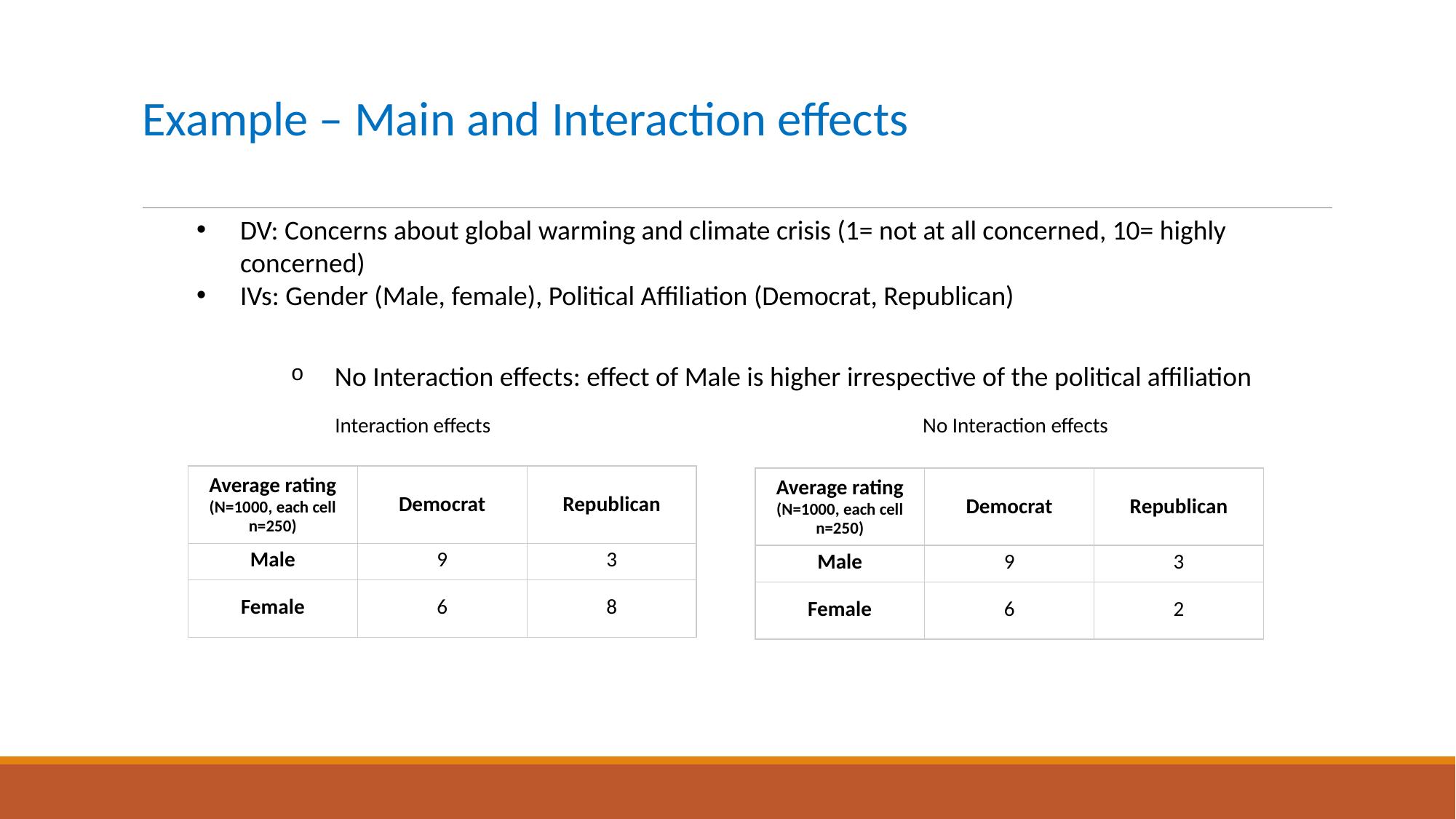

# Example – Main and Interaction effects
DV: Concerns about global warming and climate crisis (1= not at all concerned, 10= highly concerned)
IVs: Gender (Male, female), Political Affiliation (Democrat, Republican)

No Interaction effects: effect of Male is higher irrespective of the political affiliation
Interaction effects
No Interaction effects
| Average rating (N=1000, each cell n=250) | Democrat | Republican |
| --- | --- | --- |
| Male | 9 | 3 |
| Female | 6 | 8 |
| Average rating (N=1000, each cell n=250) | Democrat | Republican |
| --- | --- | --- |
| Male | 9 | 3 |
| Female | 6 | 2 |